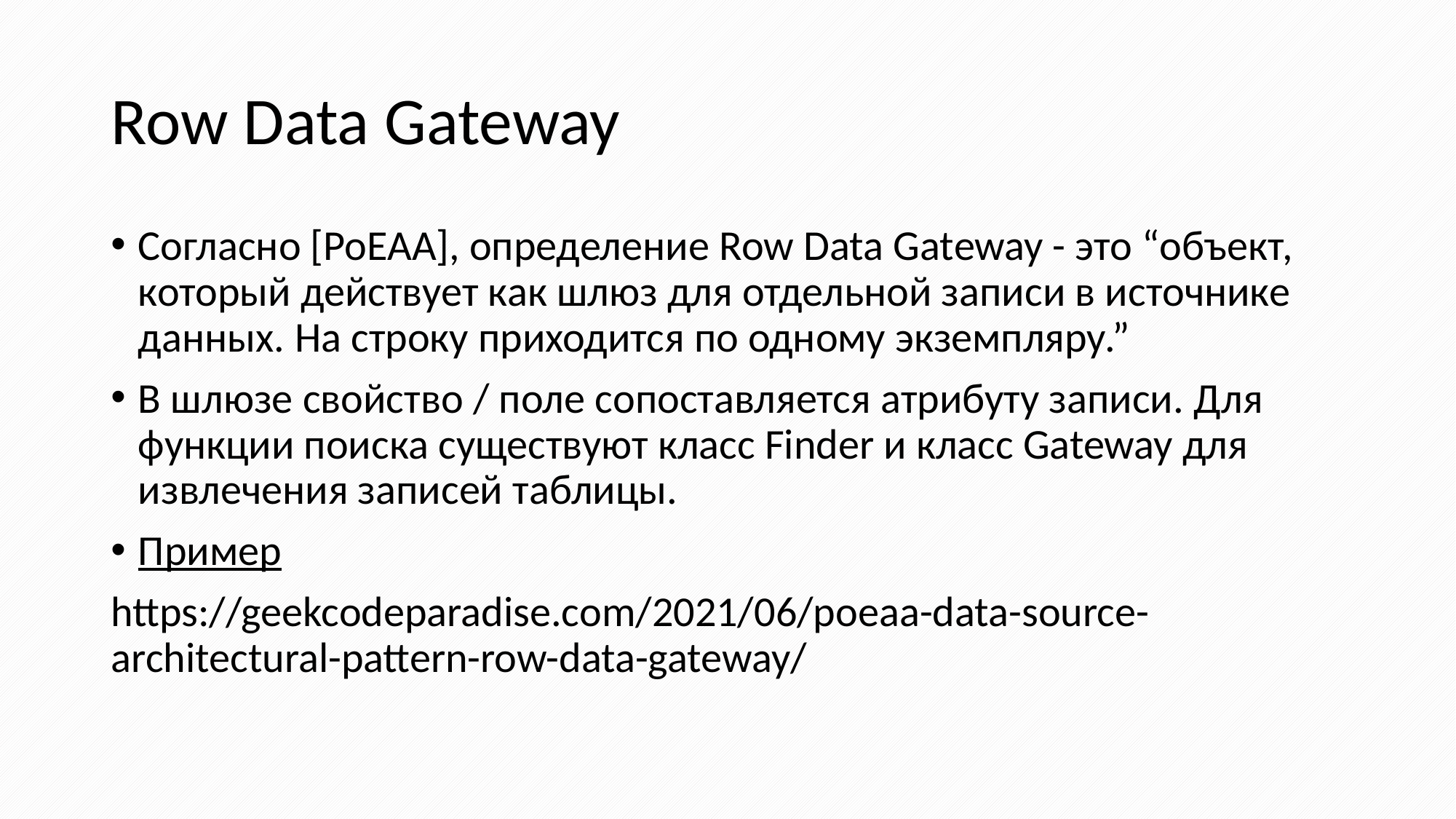

# Row Data Gateway
Согласно [PoEAA], определение Row Data Gateway - это “объект, который действует как шлюз для отдельной записи в источнике данных. На строку приходится по одному экземпляру.”
В шлюзе свойство / поле сопоставляется атрибуту записи. Для функции поиска существуют класс Finder и класс Gateway для извлечения записей таблицы.
Пример
https://geekcodeparadise.com/2021/06/poeaa-data-source-architectural-pattern-row-data-gateway/